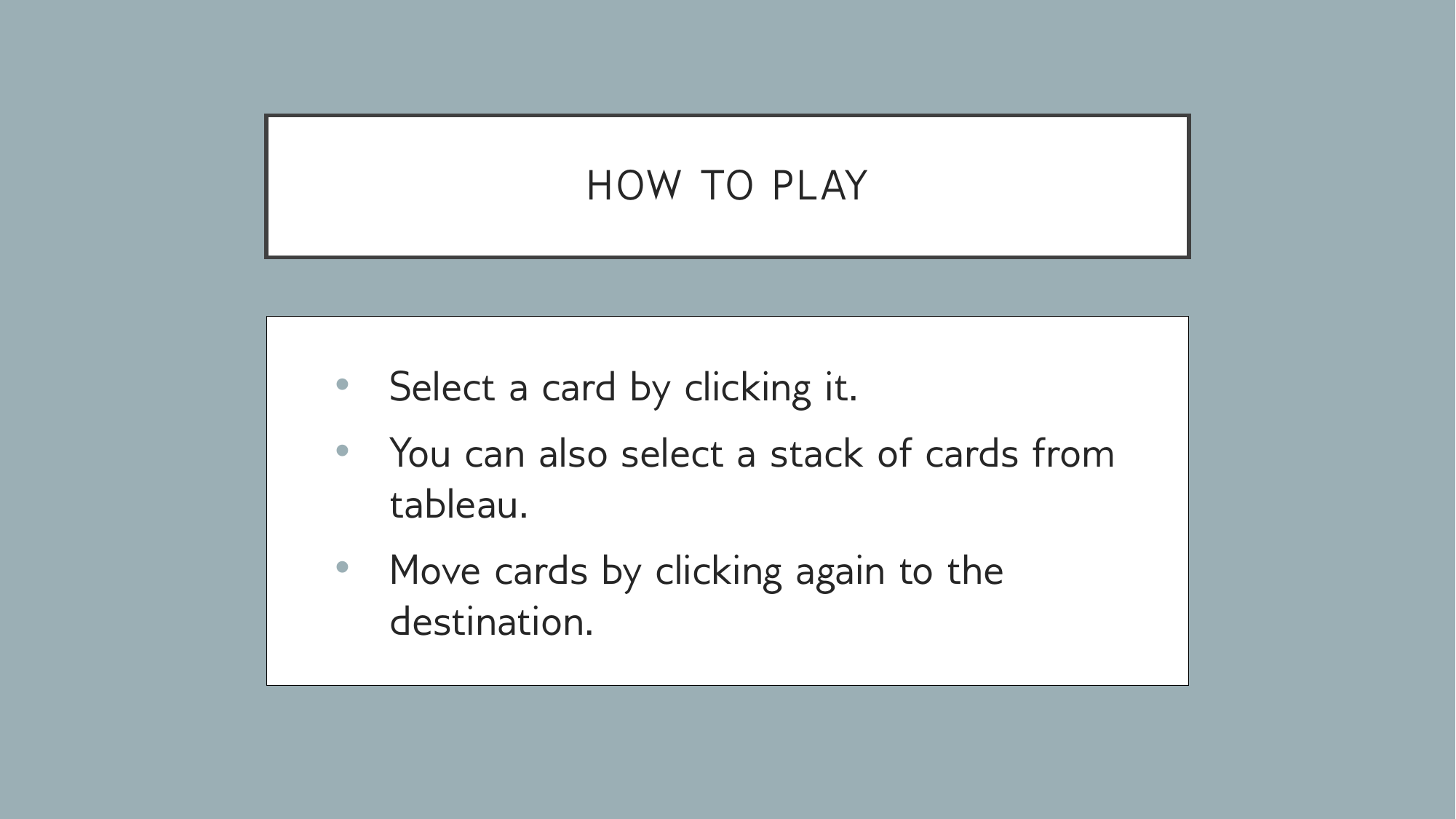

# How to play
Select a card by clicking it.
You can also select a stack of cards from tableau.
Move cards by clicking again to the destination.